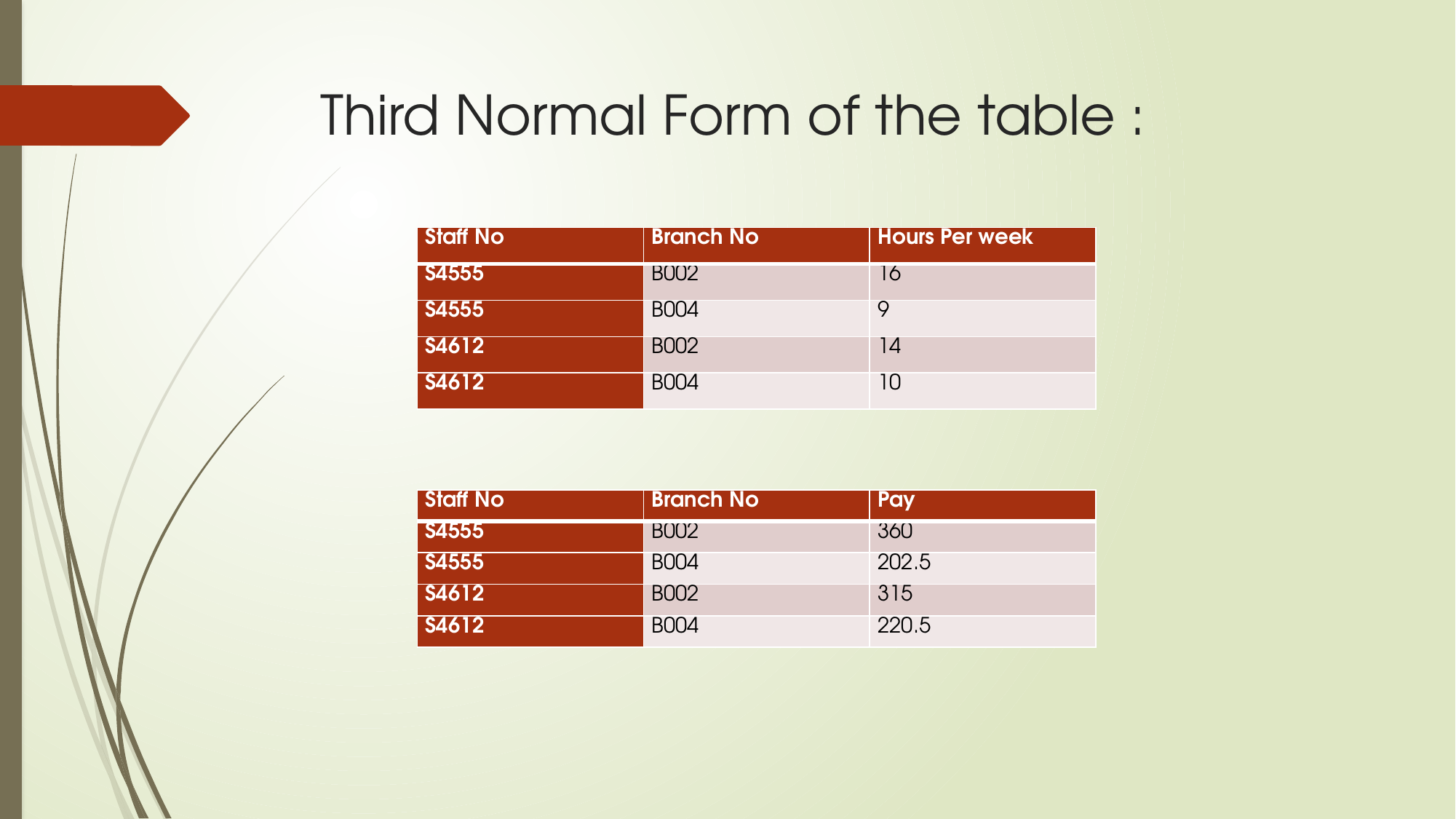

# Third Normal Form of the table :
| Staff No | Branch No | Hours Per week |
| --- | --- | --- |
| S4555 | B002 | 16 |
| S4555 | B004 | 9 |
| S4612 | B002 | 14 |
| S4612 | B004 | 10 |
| Staff No | Branch No | Pay |
| --- | --- | --- |
| S4555 | B002 | 360 |
| S4555 | B004 | 202.5 |
| S4612 | B002 | 315 |
| S4612 | B004 | 220.5 |